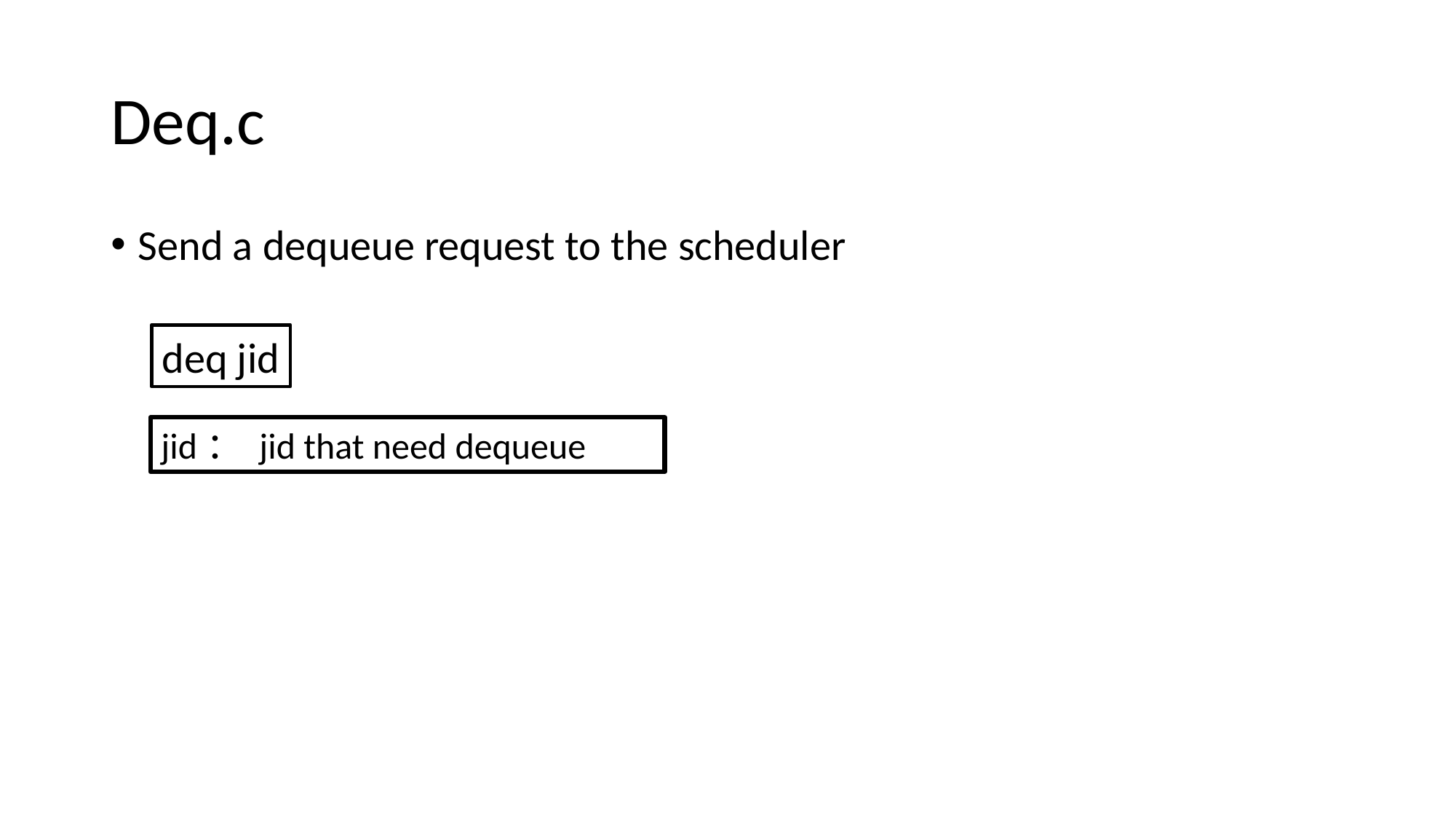

# Deq.c
Send a dequeue request to the scheduler
deq jid
jid： jid that need dequeue